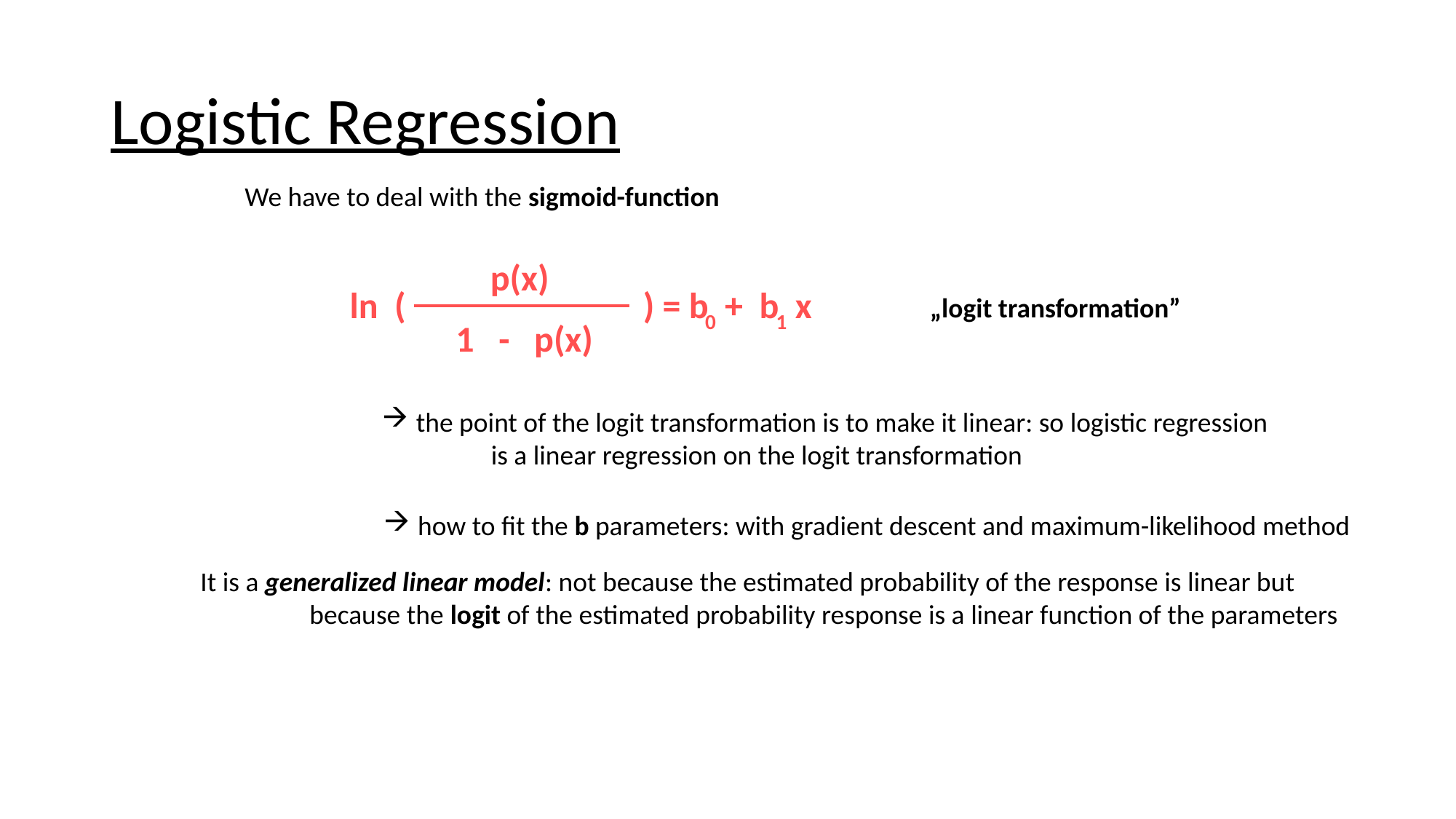

# Logistic Regression
We have to deal with the sigmoid-function
p(x)
ln  (                             ) = b  +  b  x
„logit transformation”
0
1
1   -   p(x)
the point of the logit transformation is to make it linear: so logistic regression
is a linear regression on the logit transformation

how to fit the b parameters: with gradient descent and maximum-likelihood method

It is a generalized linear model: not because the estimated probability of the response is linear but
	because the logit of the estimated probability response is a linear function of the parameters